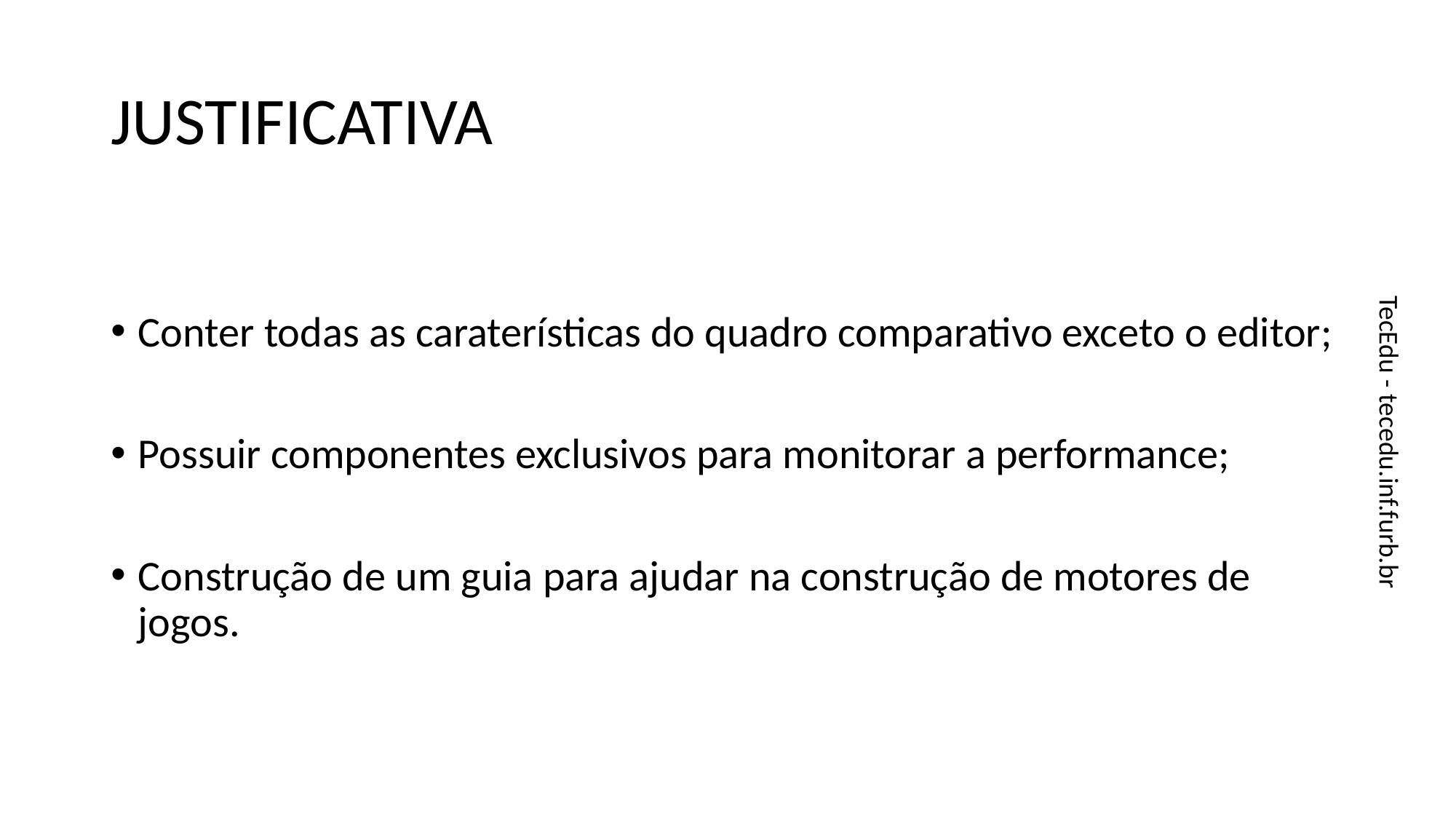

# JUSTIFICATIVA
Conter todas as caraterísticas do quadro comparativo exceto o editor;

Possuir componentes exclusivos para monitorar a performance;

Construção de um guia para ajudar na construção de motores de jogos.